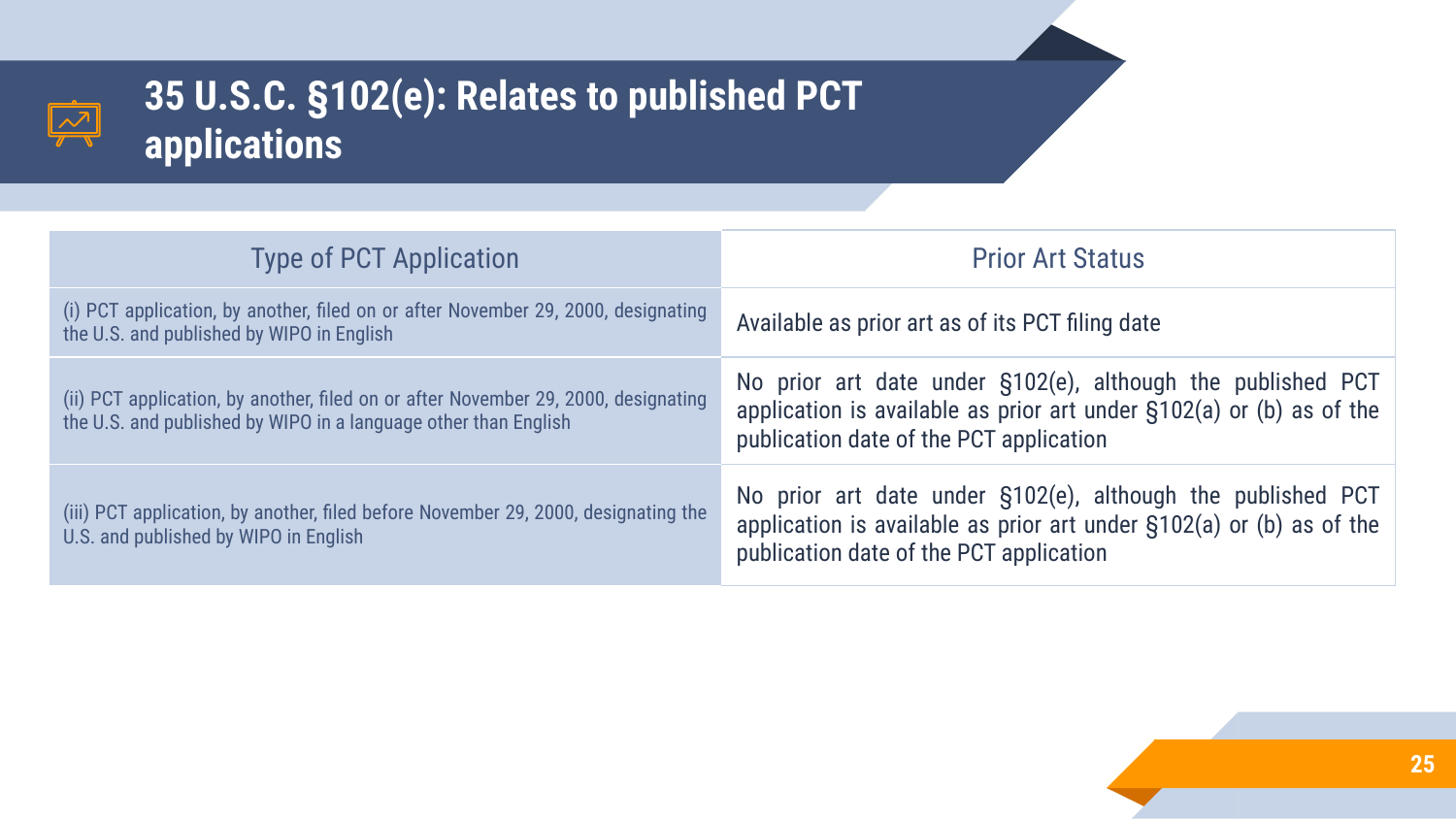

# 35 U.S.C. §102(e): Relates to published PCT applications

| Type of PCT Application | Prior Art Status |
| --- | --- |
| (i) PCT application, by another, filed on or after November 29, 2000, designating the U.S. and published by WIPO in English | Available as prior art as of its PCT filing date |
| (ii) PCT application, by another, filed on or after November 29, 2000, designating the U.S. and published by WIPO in a language other than English | No prior art date under §102(e), although the published PCT application is available as prior art under §102(a) or (b) as of the publication date of the PCT application |
| (iii) PCT application, by another, filed before November 29, 2000, designating the U.S. and published by WIPO in English | No prior art date under §102(e), although the published PCT application is available as prior art under §102(a) or (b) as of the publication date of the PCT application |
25